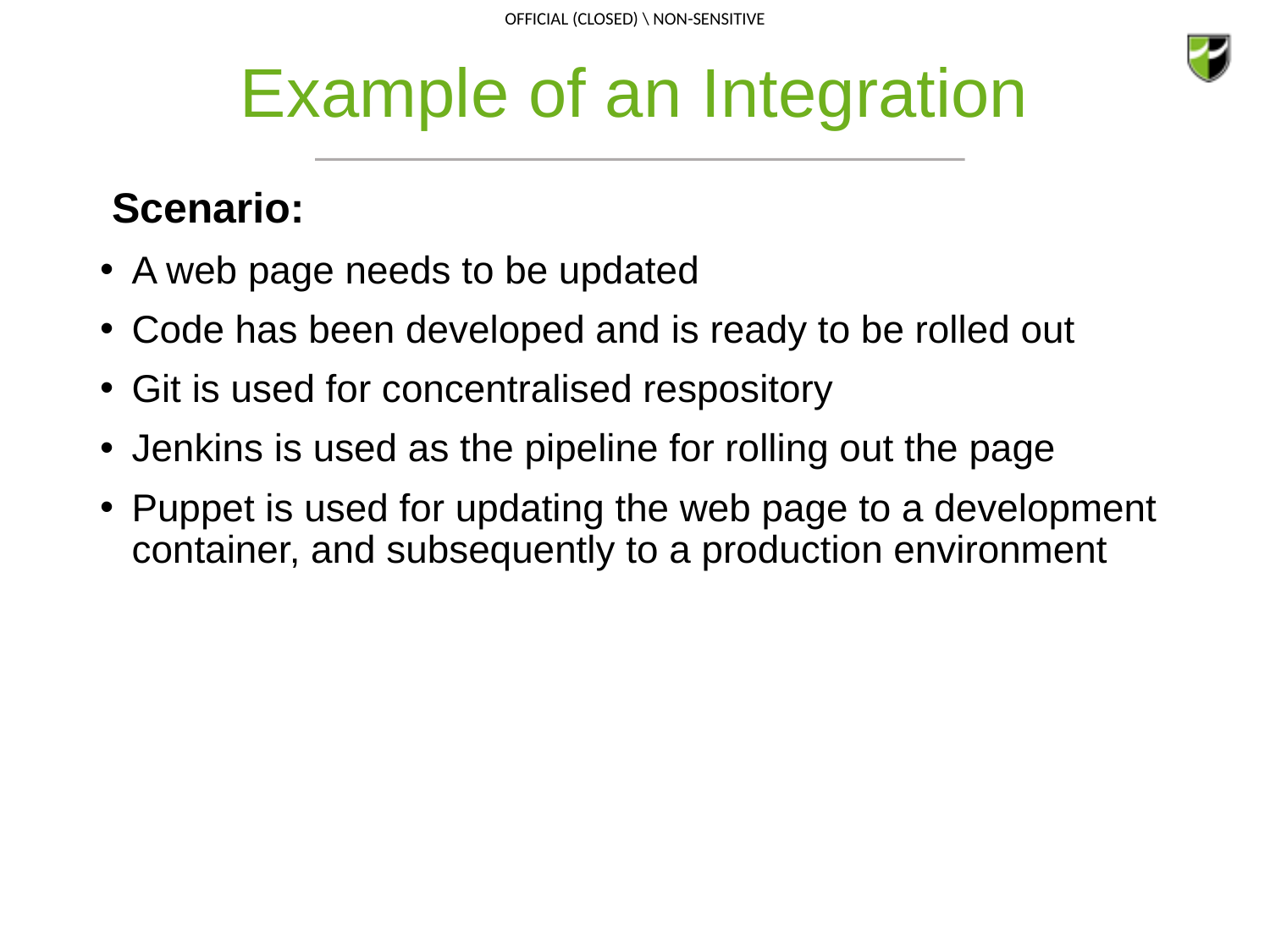

# Example of an Integration
 Scenario:
A web page needs to be updated
Code has been developed and is ready to be rolled out
Git is used for concentralised respository
Jenkins is used as the pipeline for rolling out the page
Puppet is used for updating the web page to a development container, and subsequently to a production environment